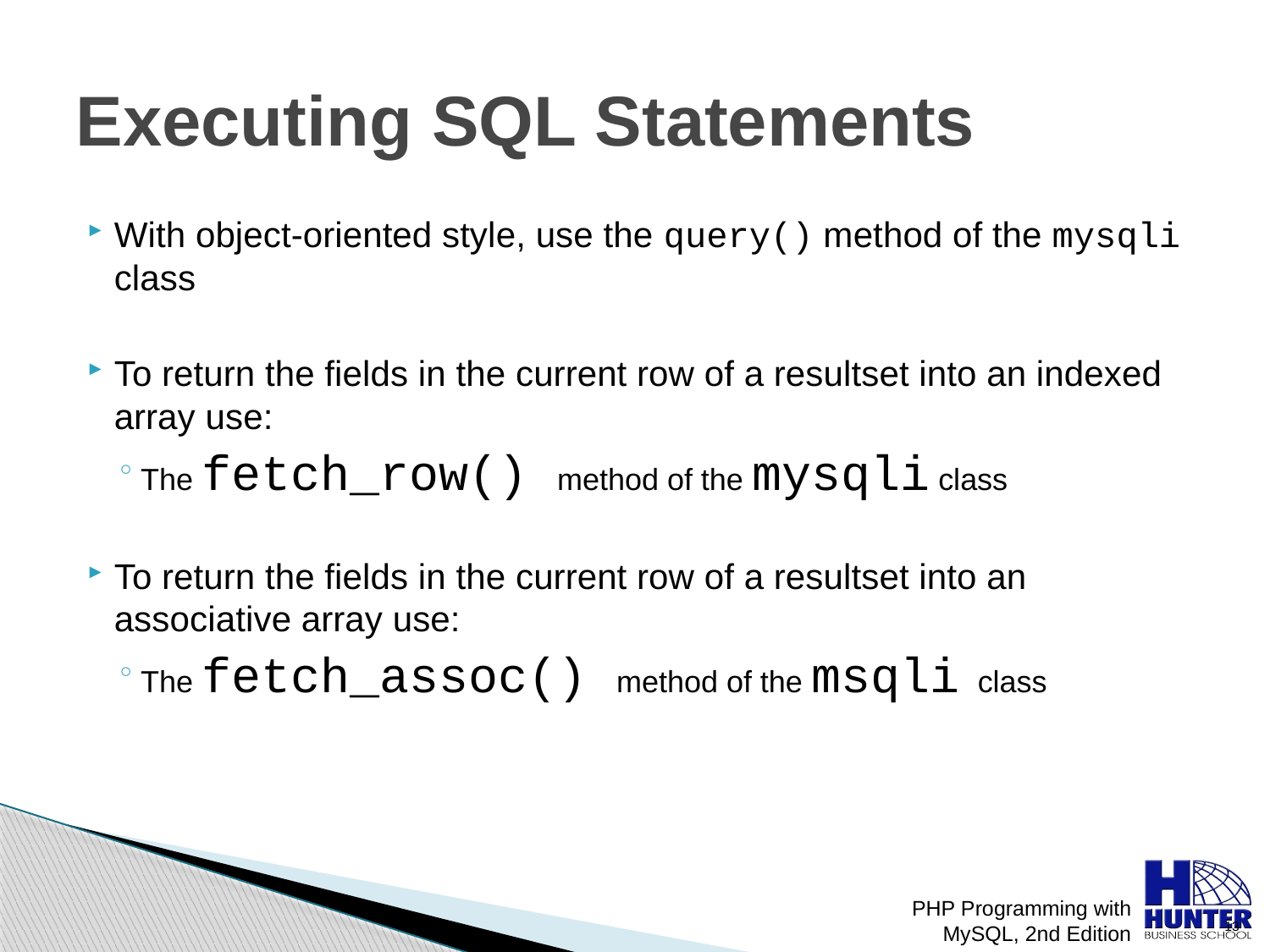

# Executing SQL Statements
With object-oriented style, use the query() method of the mysqli class

To return the fields in the current row of a resultset into an indexed array use:
The fetch_row() method of the mysqli class

To return the fields in the current row of a resultset into an associative array use:
The fetch_assoc() method of the msqli class
PHP Programming with MySQL, 2nd Edition
 13